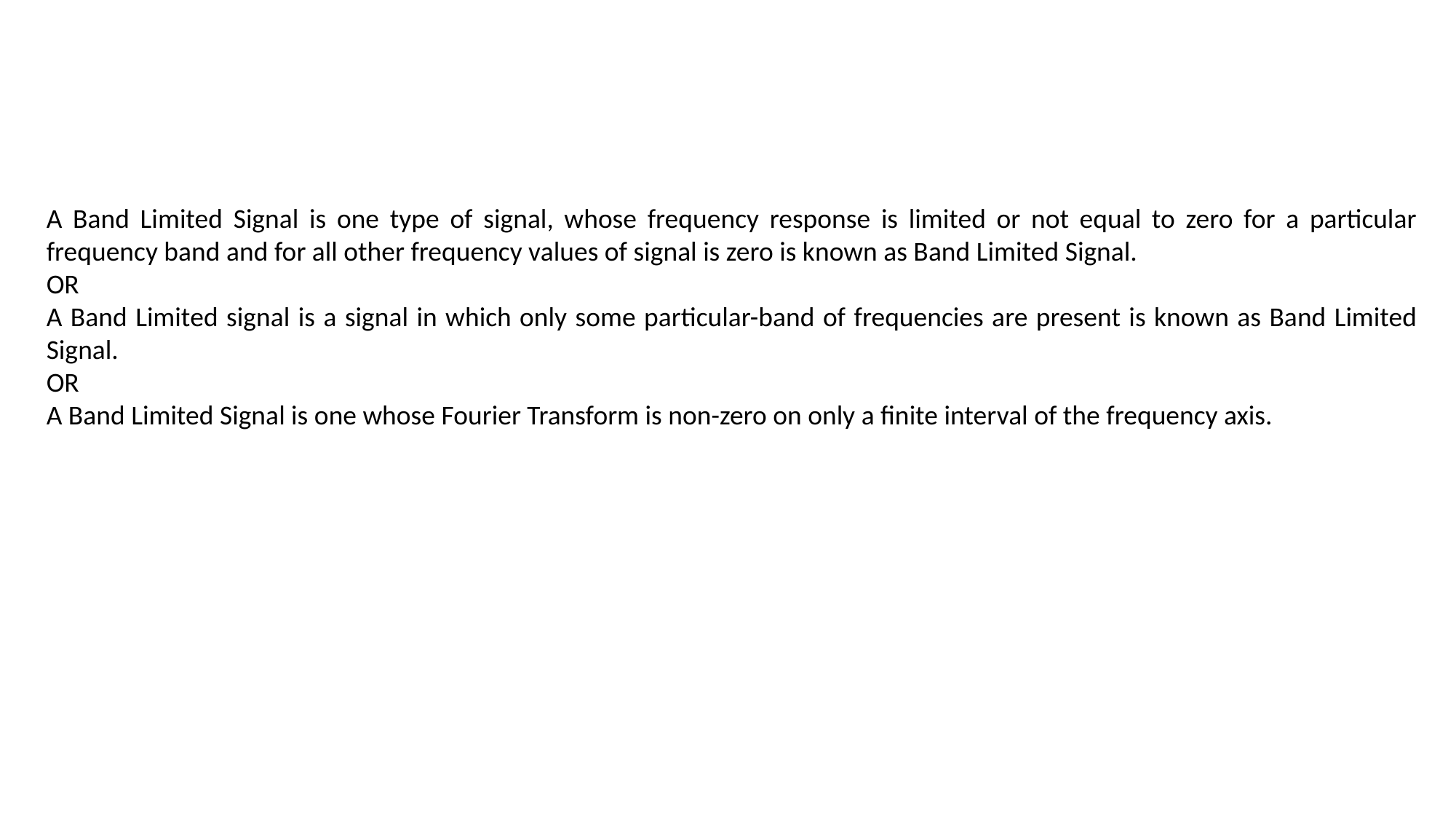

A Band Limited Signal is one type of signal, whose frequency response is limited or not equal to zero for a particular frequency band and for all other frequency values of signal is zero is known as Band Limited Signal.
OR
A Band Limited signal is a signal in which only some particular-band of frequencies are present is known as Band Limited Signal.
OR
A Band Limited Signal is one whose Fourier Transform is non-zero on only a finite interval of the frequency axis.